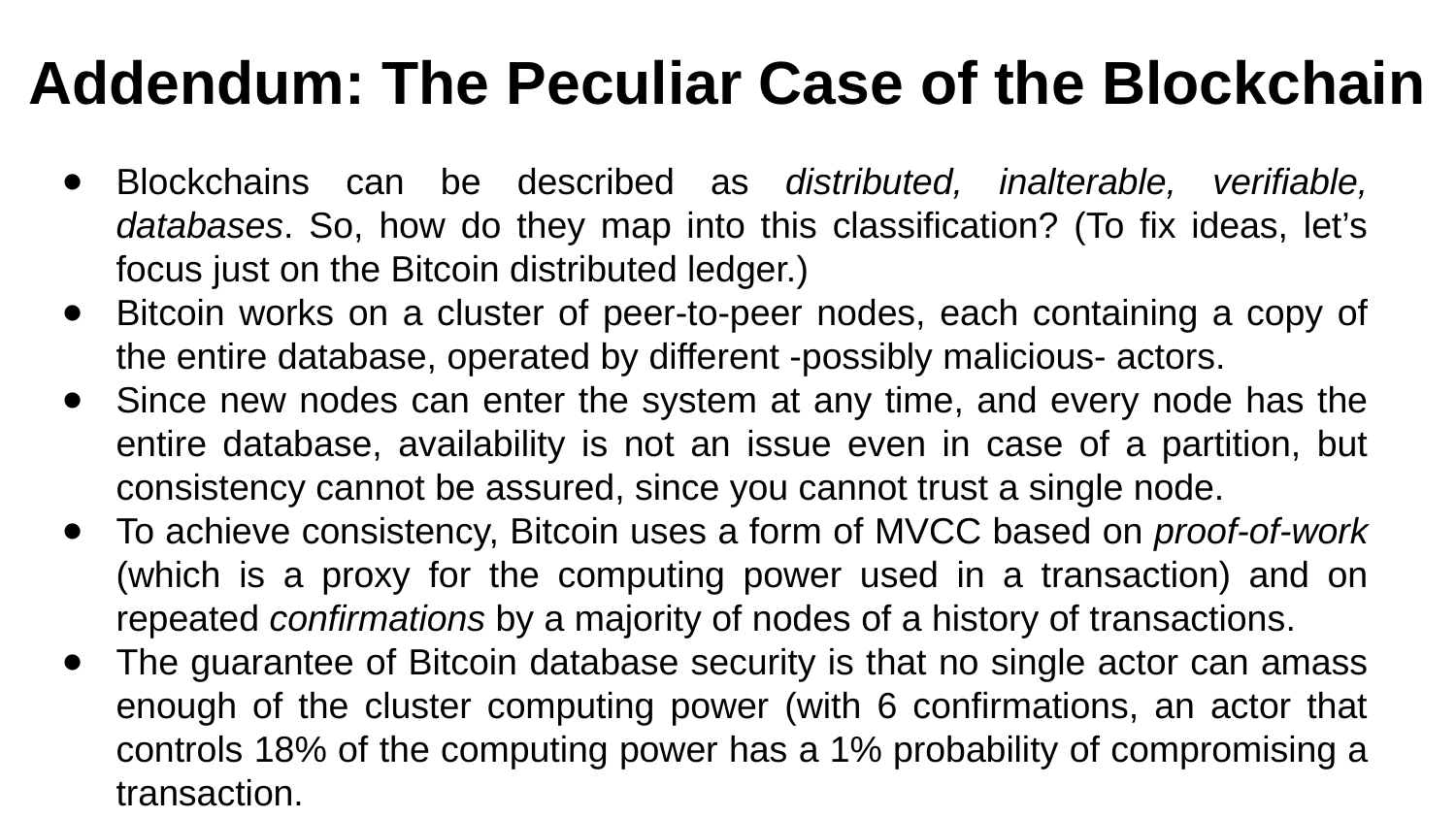

Addendum: The Peculiar Case of the Blockchain
Blockchains can be described as distributed, inalterable, verifiable, databases. So, how do they map into this classification? (To fix ideas, let’s focus just on the Bitcoin distributed ledger.)
Bitcoin works on a cluster of peer-to-peer nodes, each containing a copy of the entire database, operated by different -possibly malicious- actors.
Since new nodes can enter the system at any time, and every node has the entire database, availability is not an issue even in case of a partition, but consistency cannot be assured, since you cannot trust a single node.
To achieve consistency, Bitcoin uses a form of MVCC based on proof-of-work (which is a proxy for the computing power used in a transaction) and on repeated confirmations by a majority of nodes of a history of transactions.
The guarantee of Bitcoin database security is that no single actor can amass enough of the cluster computing power (with 6 confirmations, an actor that controls 18% of the computing power has a 1% probability of compromising a transaction.